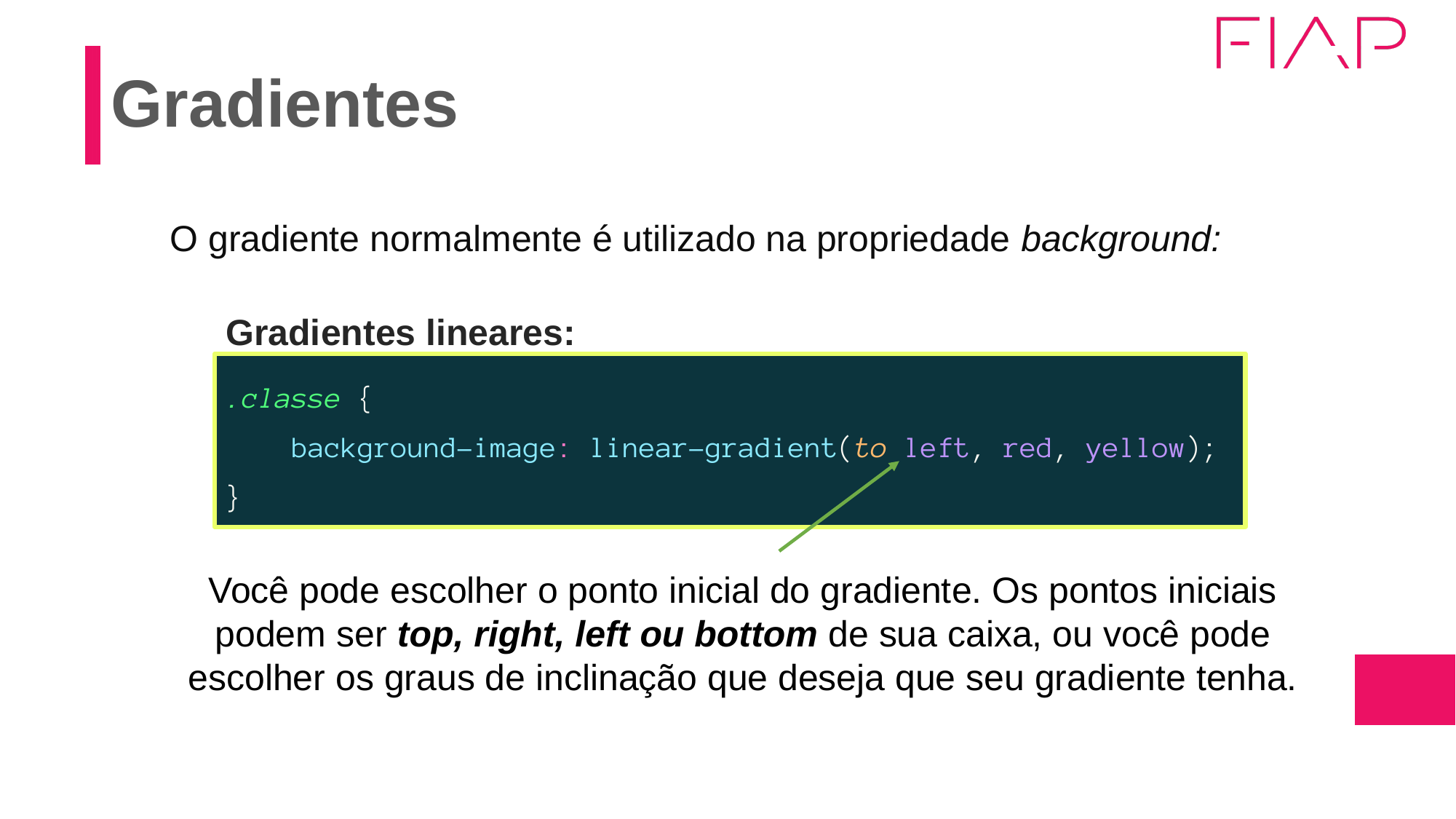

# Gradientes
O gradiente normalmente é utilizado na propriedade background:
 Gradientes lineares:
.classe {
    background-image: linear-gradient(to left, red, yellow);
}
Você pode escolher o ponto inicial do gradiente. Os pontos iniciais podem ser top, right, left ou bottom de sua caixa, ou você pode escolher os graus de inclinação que deseja que seu gradiente tenha.

7